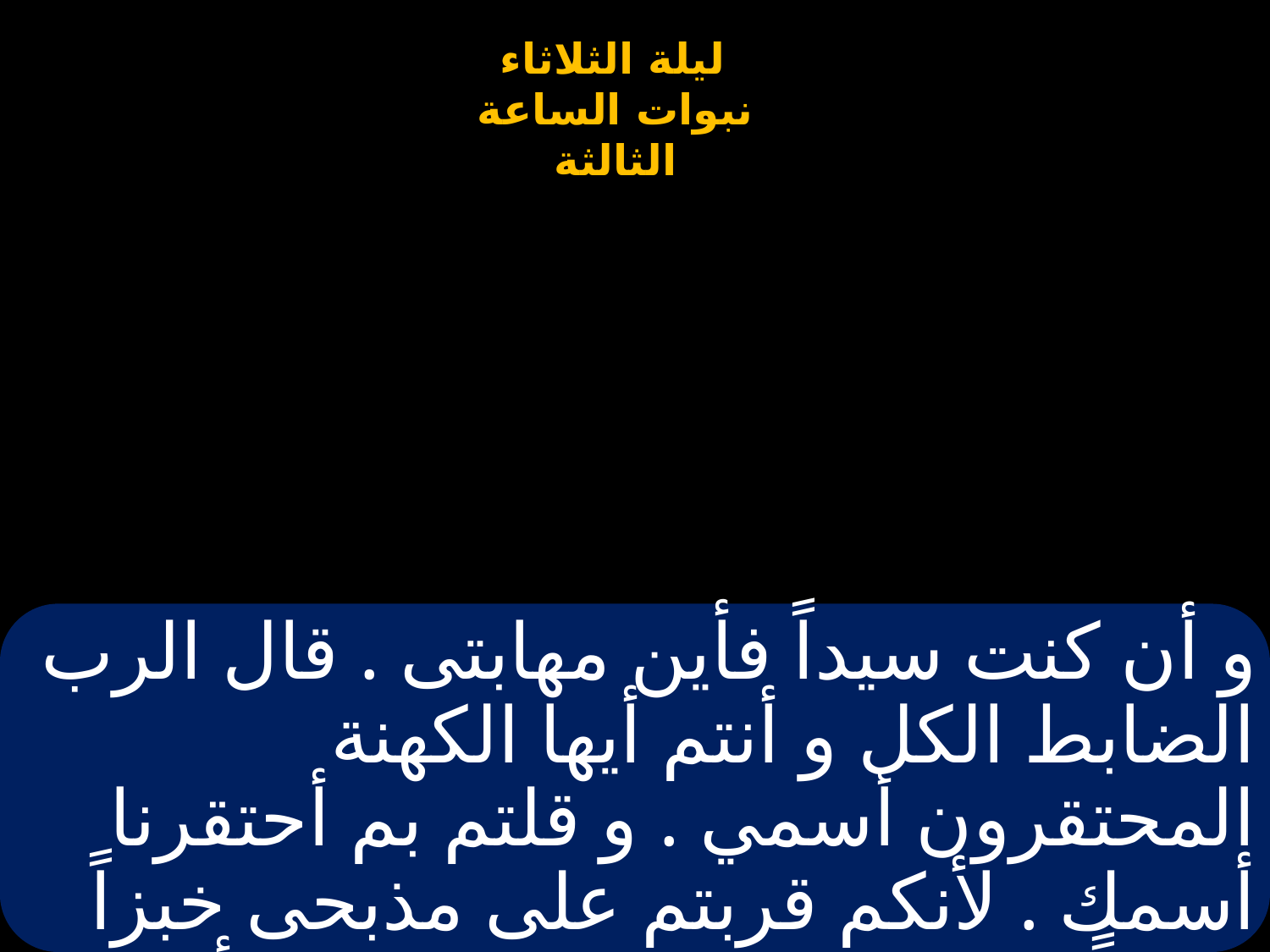

# و أن كنت سيداً فأين مهابتى . قال الرب الضابط الكل و أنتم أيها الكهنة المحتقرون أسمي . و قلتم بم أحتقرنا أسمك . لأنكم قربتم على مذبحى خبزاً نجساً و قلتم بم نجسناه . بقولكم أن مائدة الرب